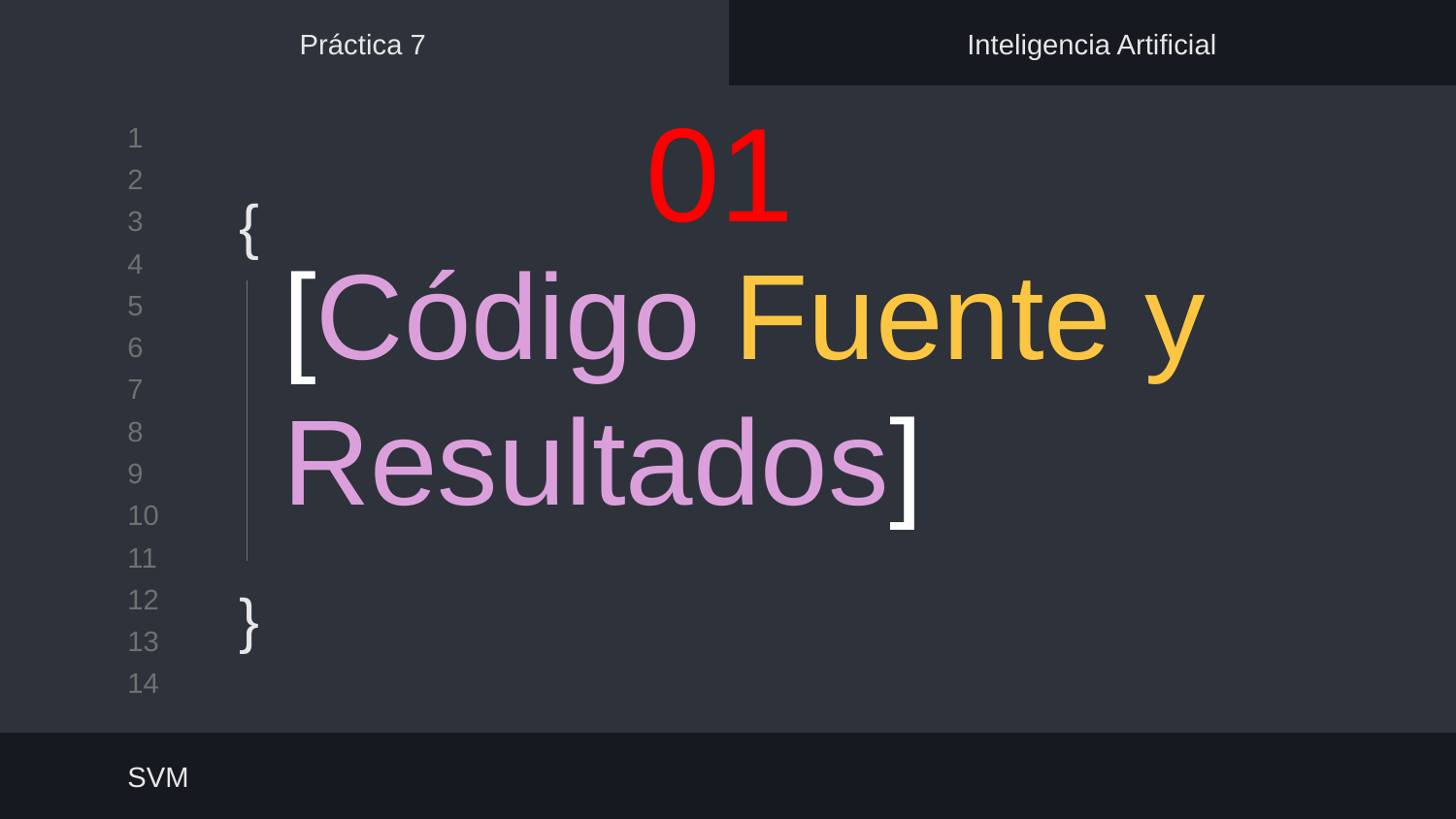

Práctica 7
Inteligencia Artificial
01
# {
}
[Código Fuente y Resultados]
SVM